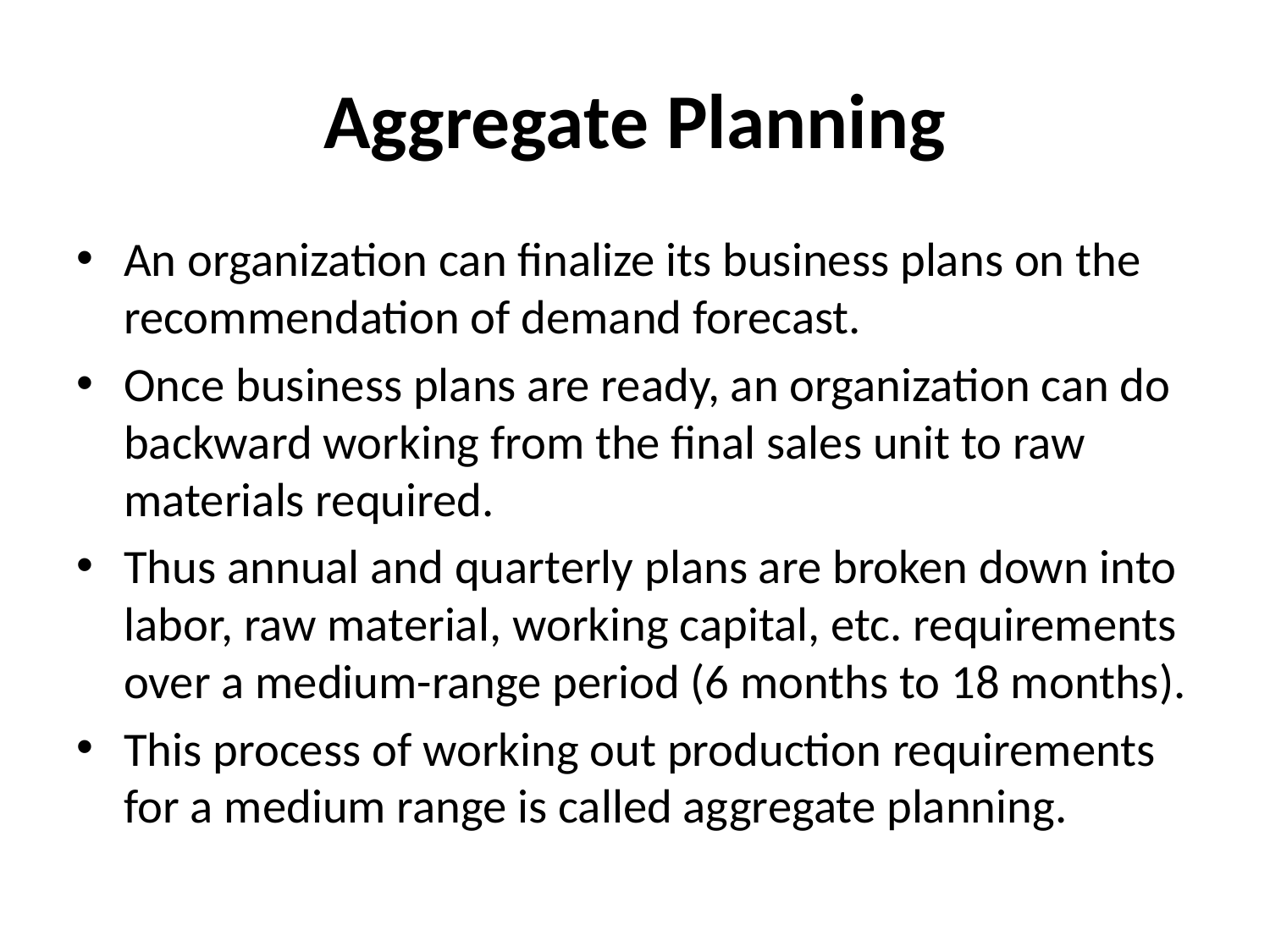

# Aggregate Planning
An organization can finalize its business plans on the recommendation of demand forecast.
Once business plans are ready, an organization can do backward working from the final sales unit to raw materials required.
Thus annual and quarterly plans are broken down into labor, raw material, working capital, etc. requirements over a medium-range period (6 months to 18 months).
This process of working out production requirements for a medium range is called aggregate planning.